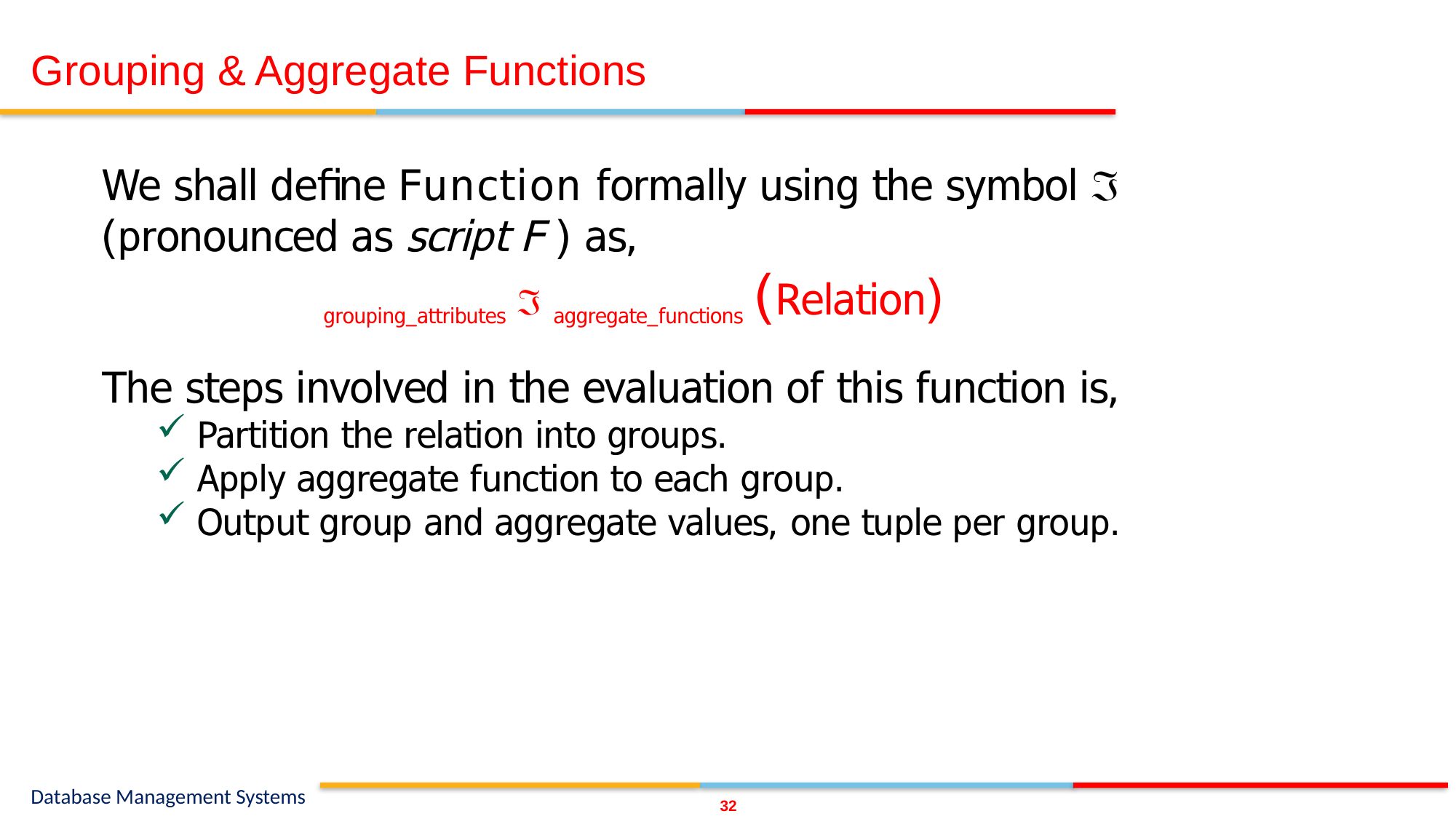

# Grouping & Aggregate Functions
We shall define Function formally using the symbol ℑ (pronounced as script F ) as,
grouping_attributes ℑ aggregate_functions (Relation)

The steps involved in the evaluation of this function is,
Partition the relation into groups.
Apply aggregate function to each group.
Output group and aggregate values, one tuple per group.